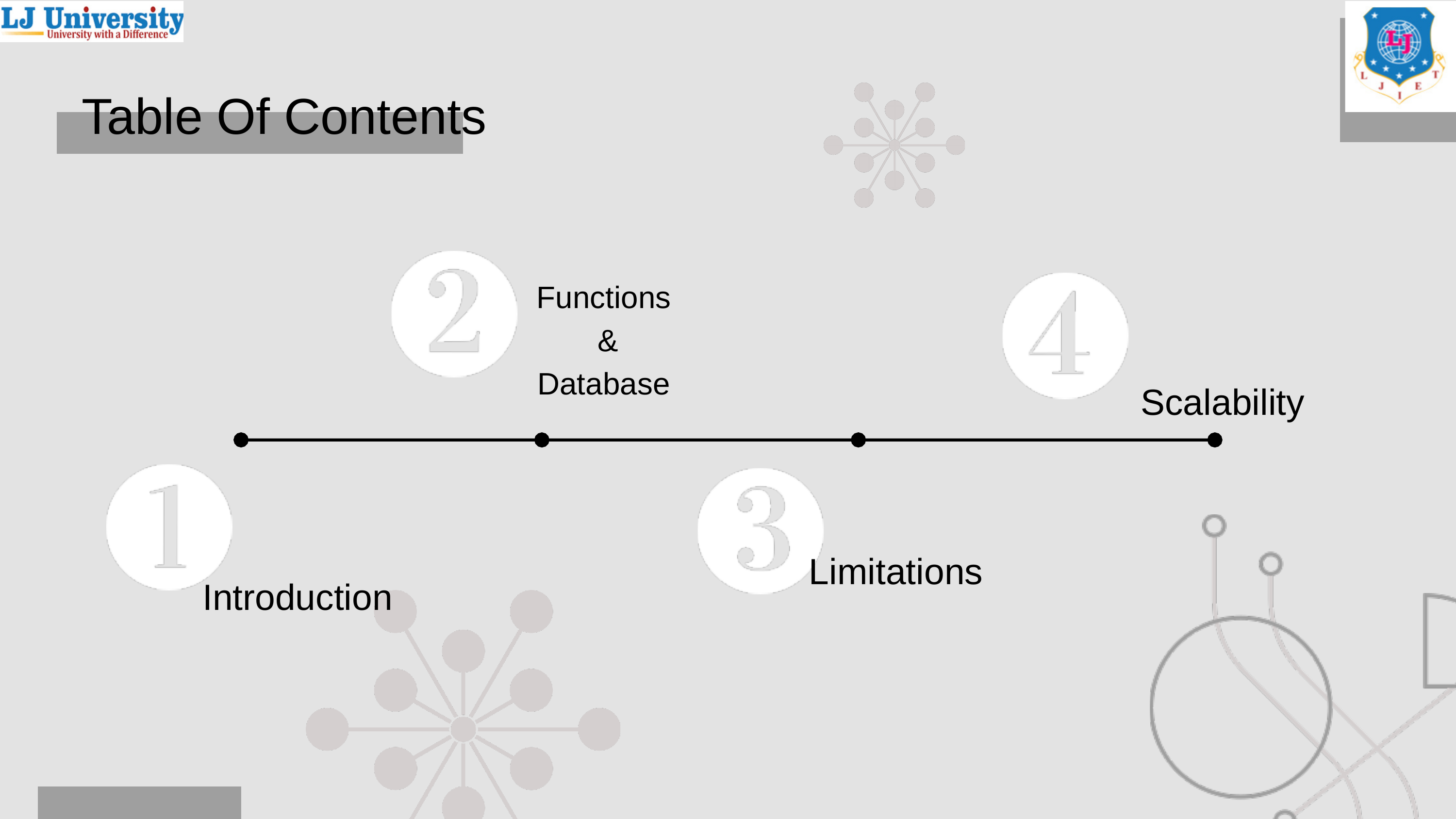

Table Of Contents

Functions
 &
Database

Scalability

Limitations
Introduction